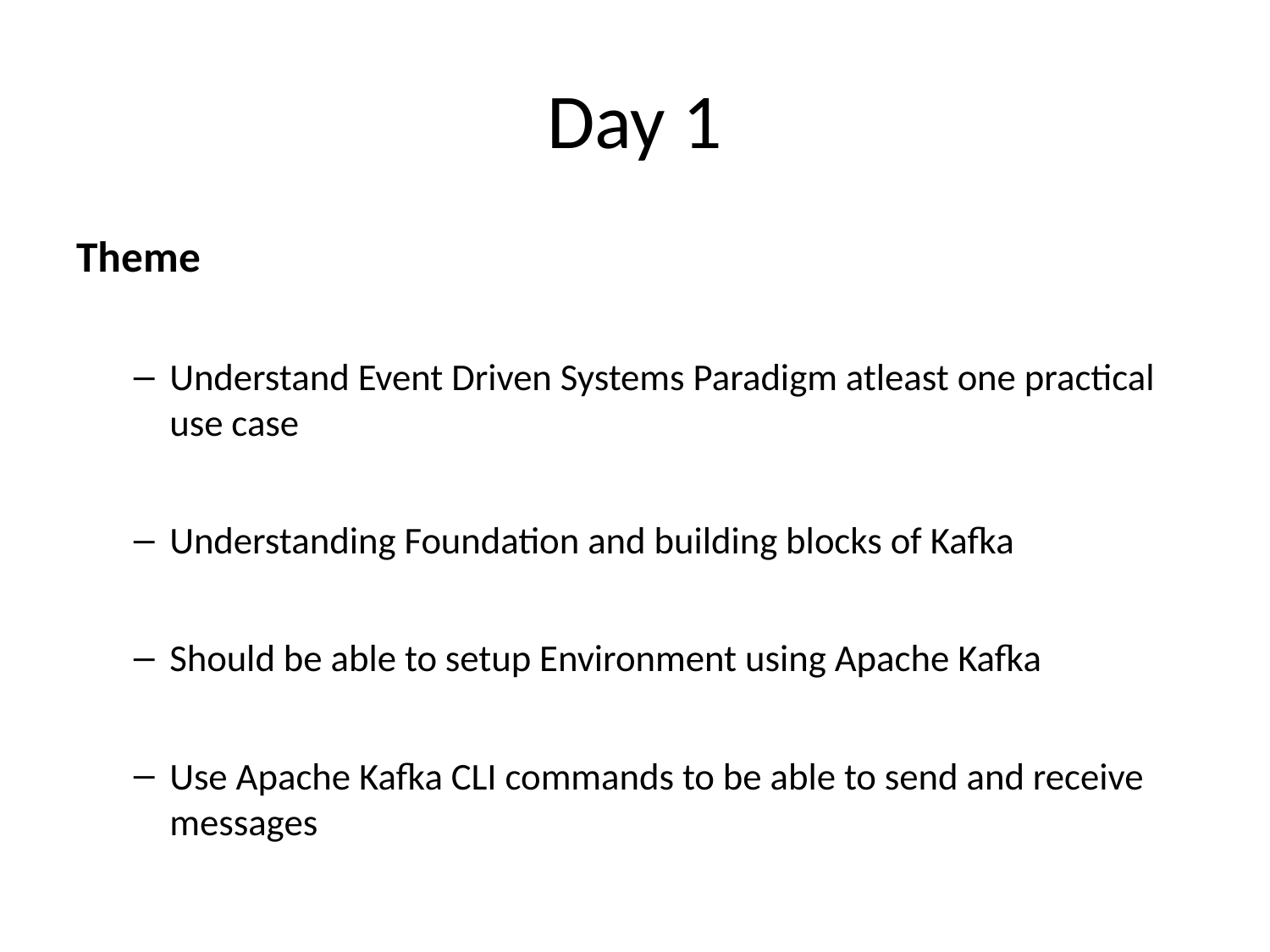

# Day 1
Theme

Understand Event Driven Systems Paradigm atleast one practical use case

Understanding Foundation and building blocks of Kafka

Should be able to setup Environment using Apache Kafka

Use Apache Kafka CLI commands to be able to send and receive messages